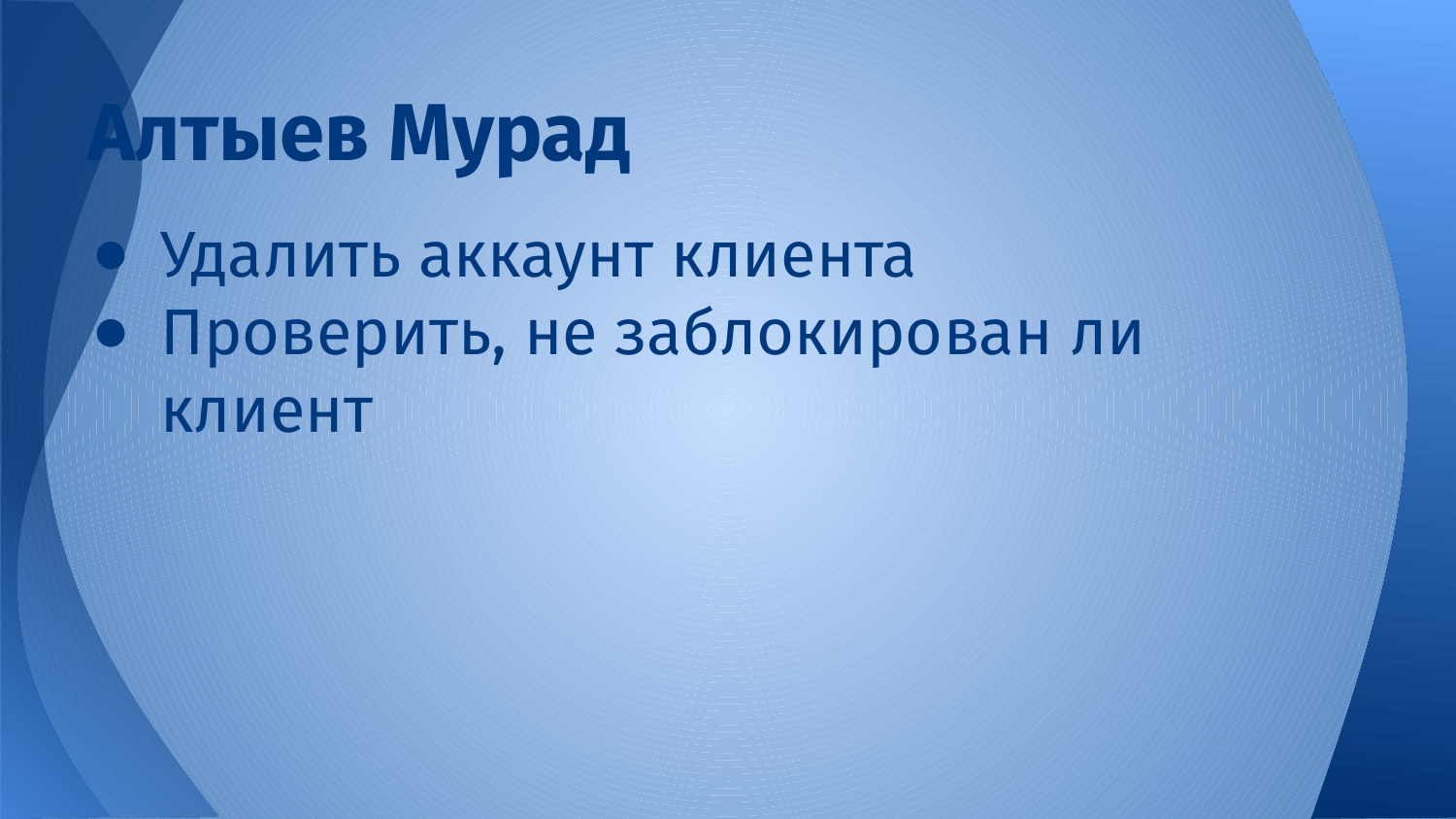

# Алтыев Мурад
Удалить аккаунт клиента
Проверить, не заблокирован ли клиент